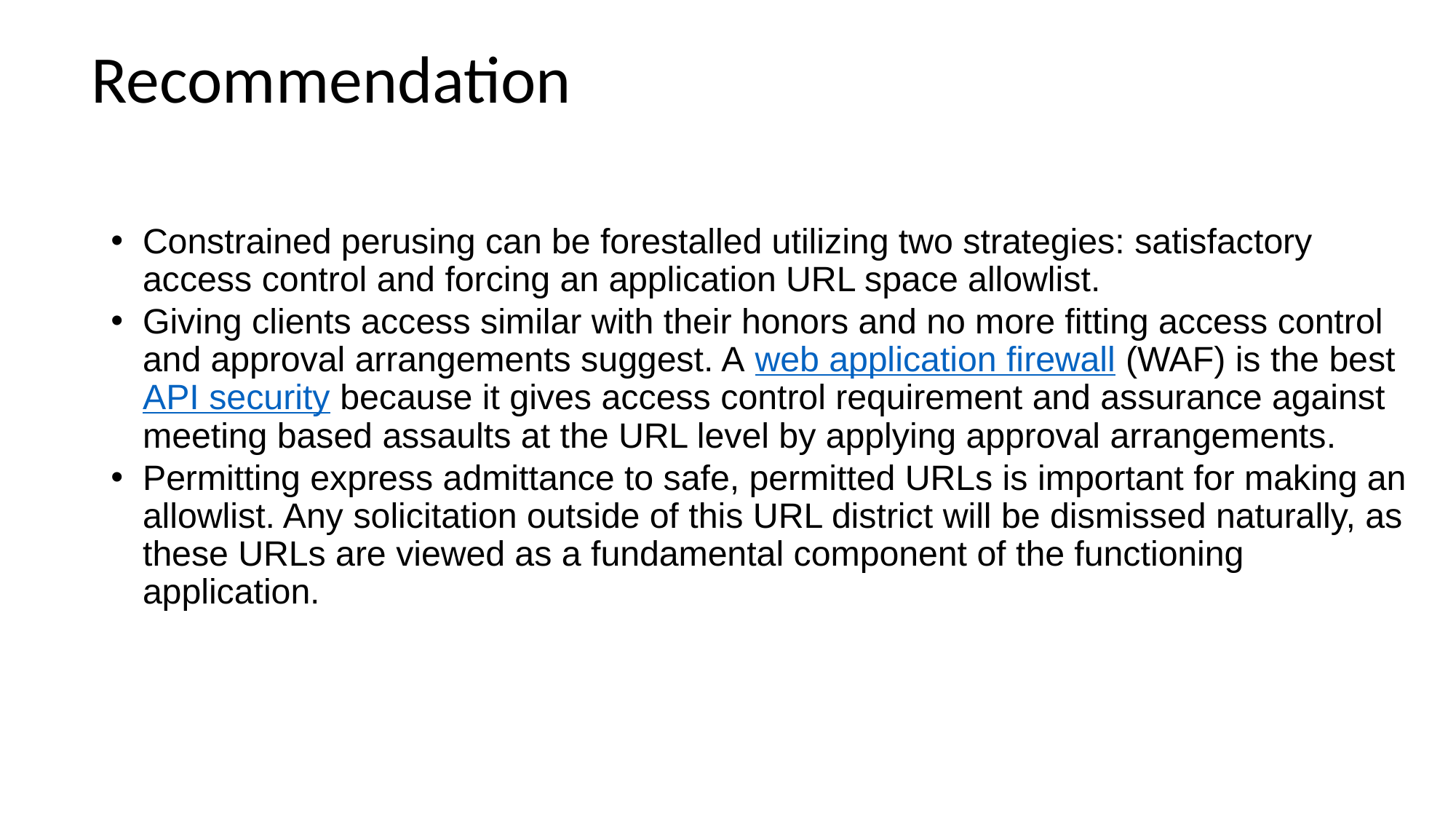

# Recommendation
Constrained perusing can be forestalled utilizing two strategies: satisfactory access control and forcing an application URL space allowlist.
Giving clients access similar with their honors and no more fitting access control and approval arrangements suggest. A web application firewall (WAF) is the best API security because it gives access control requirement and assurance against meeting based assaults at the URL level by applying approval arrangements.
Permitting express admittance to safe, permitted URLs is important for making an allowlist. Any solicitation outside of this URL district will be dismissed naturally, as these URLs are viewed as a fundamental component of the functioning application.